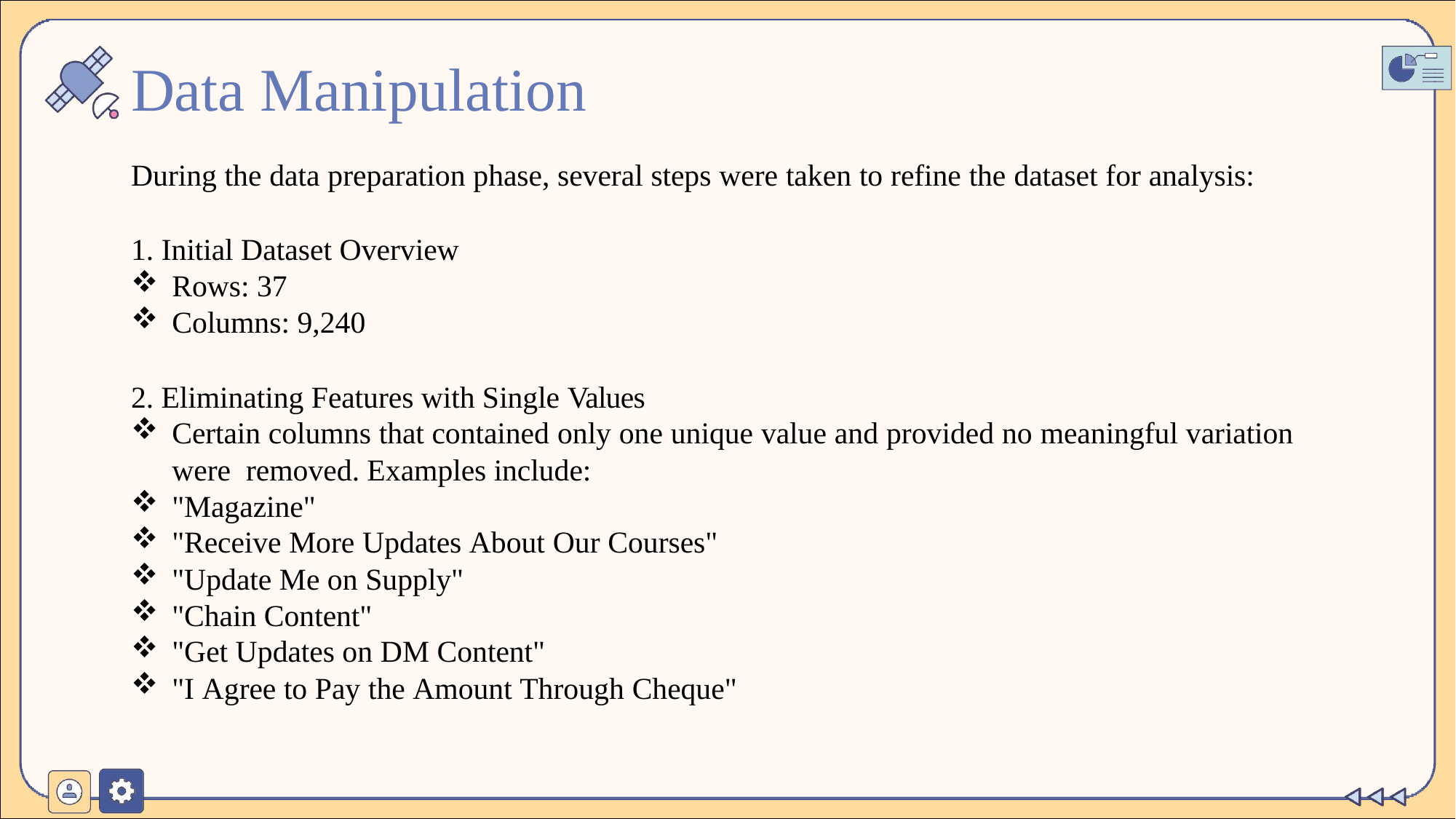

# Data Manipulation
During the data preparation phase, several steps were taken to refine the dataset for analysis:

1. Initial Dataset Overview
Rows: 37
Columns: 9,240

2. Eliminating Features with Single Values
Certain columns that contained only one unique value and provided no meaningful variation were  removed. Examples include:
"Magazine"
"Receive More Updates About Our Courses"
"Update Me on Supply"
"Chain Content"
"Get Updates on DM Content"
"I Agree to Pay the Amount Through Cheque"